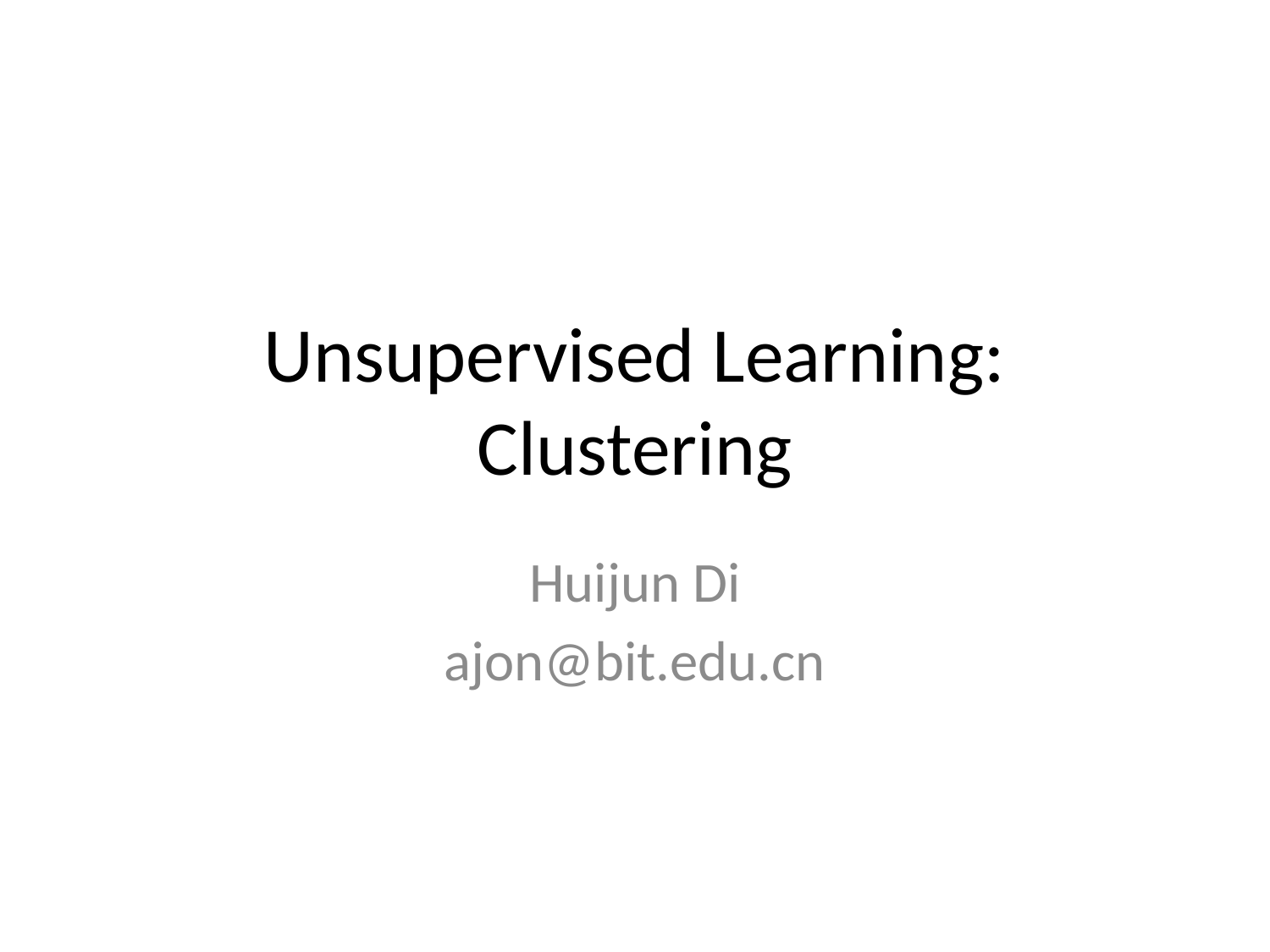

# Unsupervised Learning: Clustering
Huijun Di
ajon@bit.edu.cn